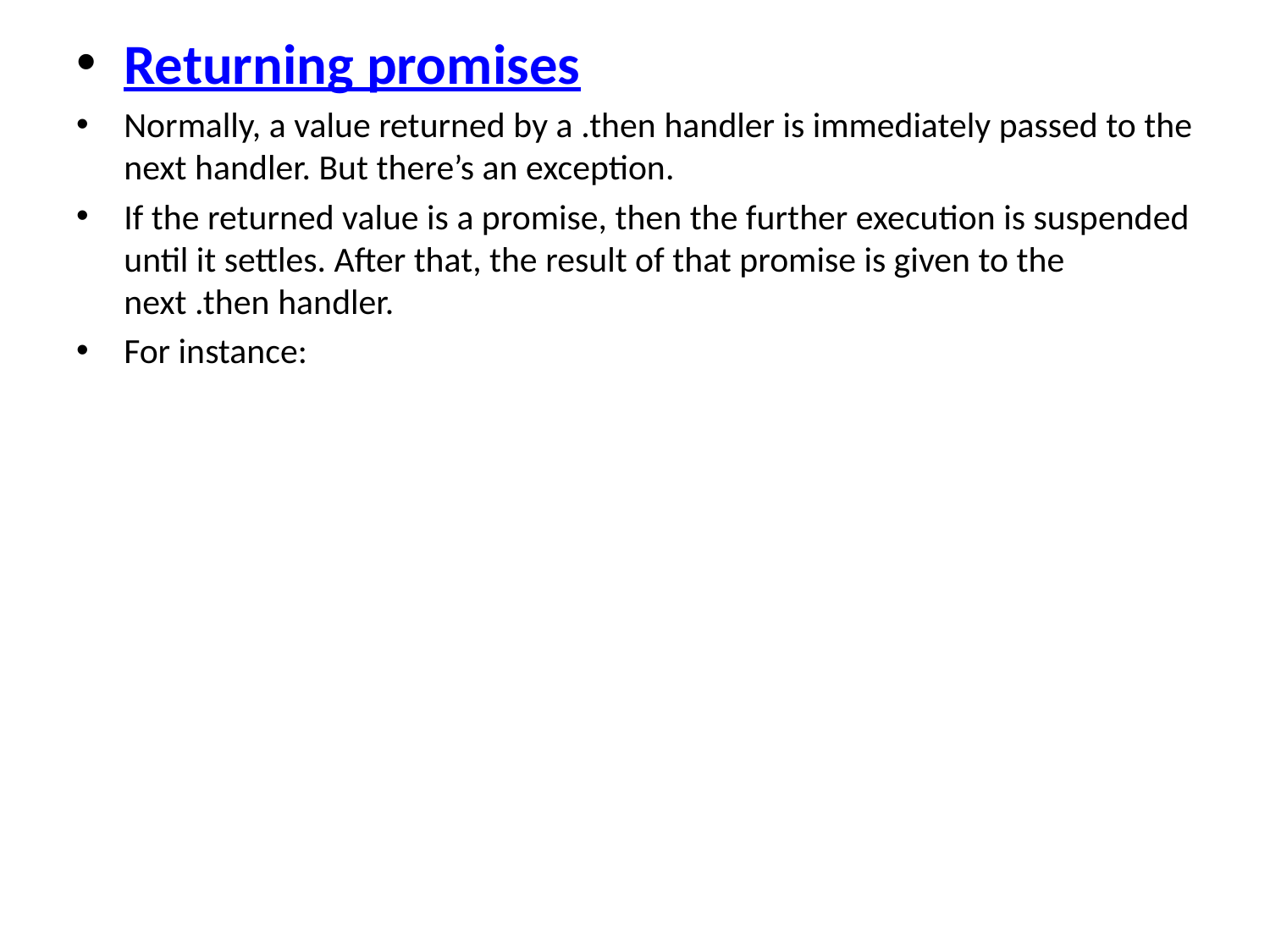

Returning promises
Normally, a value returned by a .then handler is immediately passed to the next handler. But there’s an exception.
If the returned value is a promise, then the further execution is suspended until it settles. After that, the result of that promise is given to the next .then handler.
For instance: